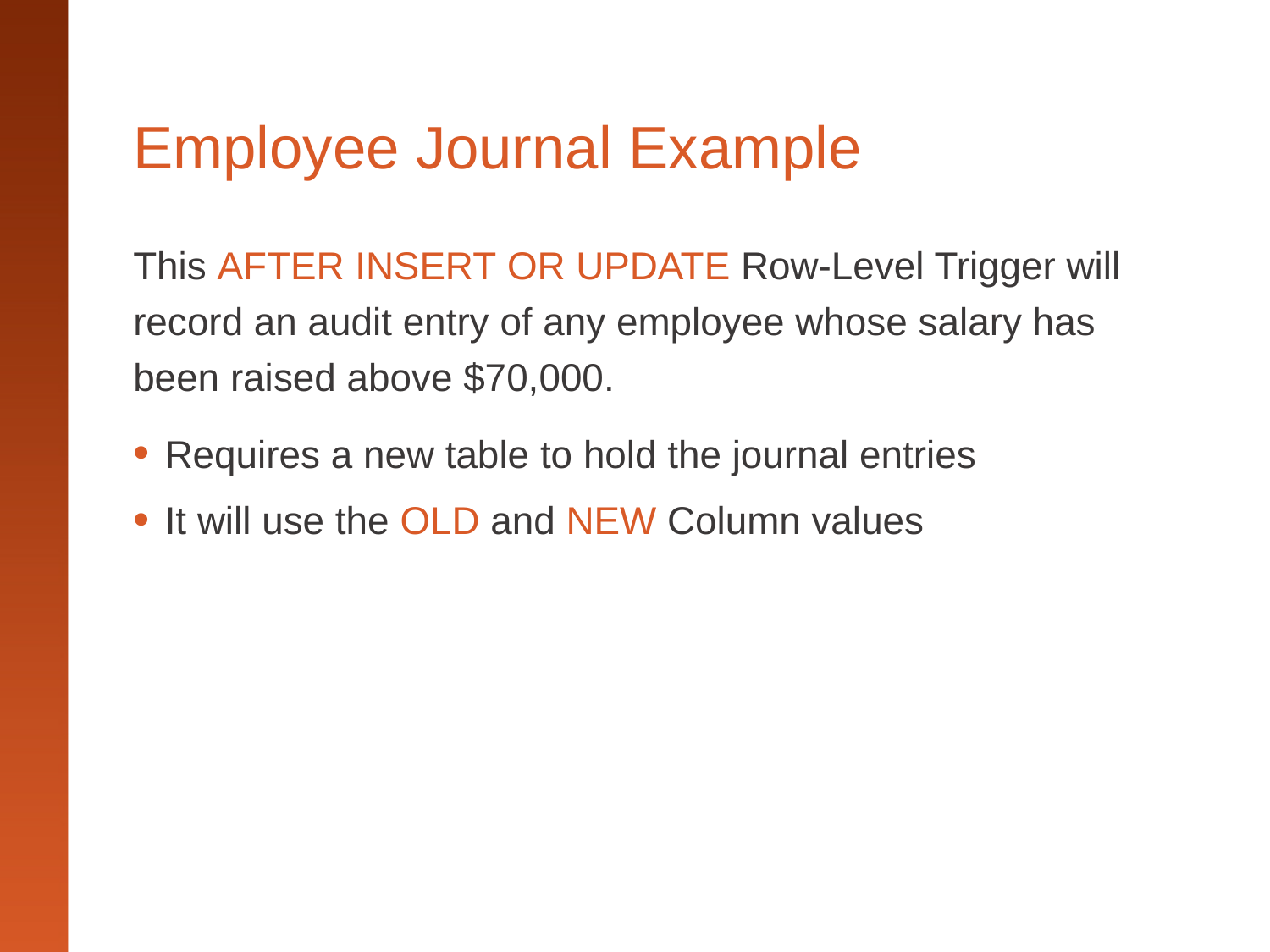

# Employee Journal Example
This AFTER INSERT OR UPDATE Row-Level Trigger will record an audit entry of any employee whose salary has been raised above $70,000.
Requires a new table to hold the journal entries
It will use the OLD and NEW Column values